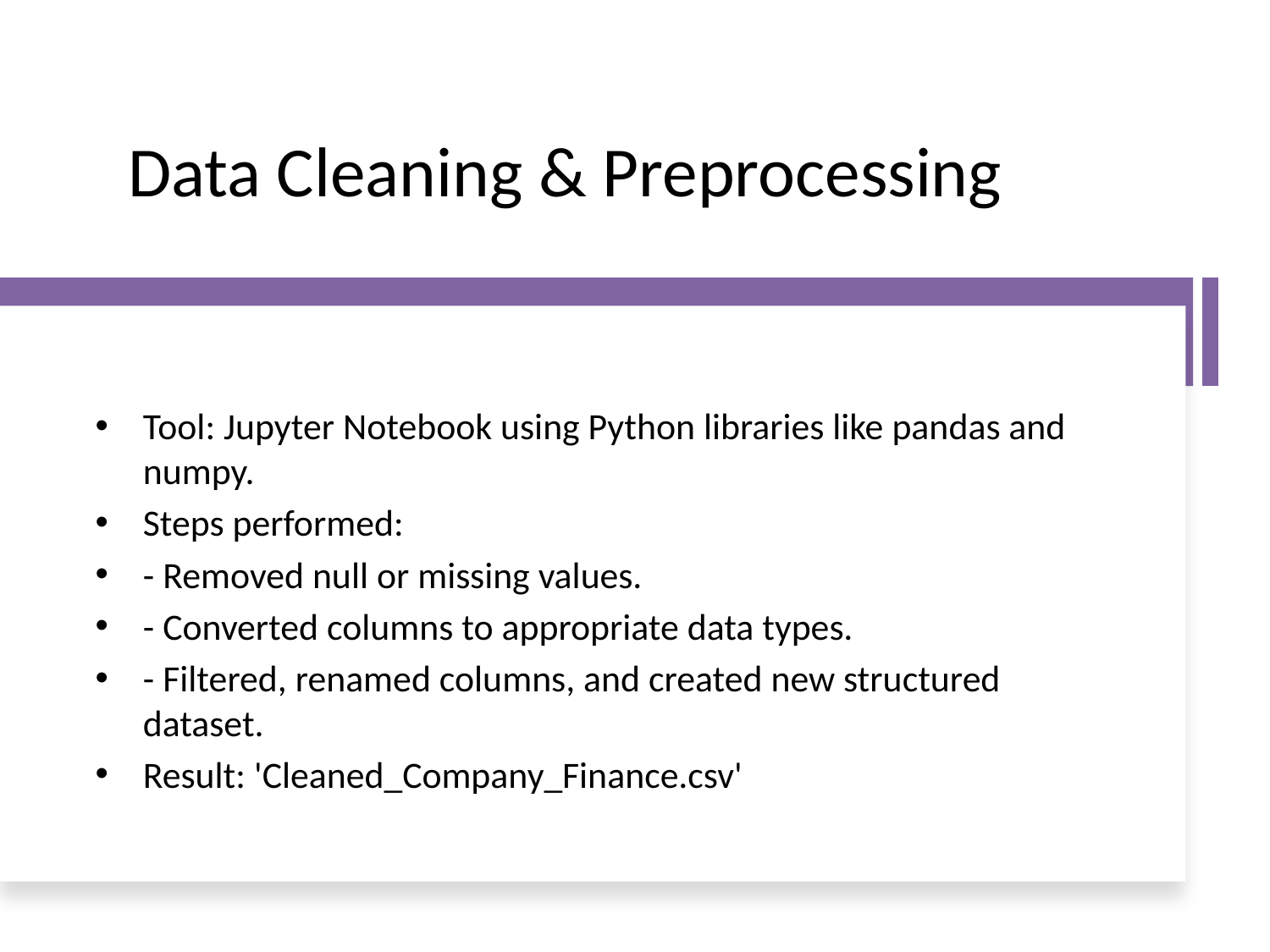

# Data Cleaning & Preprocessing

Tool: Jupyter Notebook using Python libraries like pandas and numpy.
Steps performed:
- Removed null or missing values.
- Converted columns to appropriate data types.
- Filtered, renamed columns, and created new structured dataset.
Result: 'Cleaned_Company_Finance.csv'